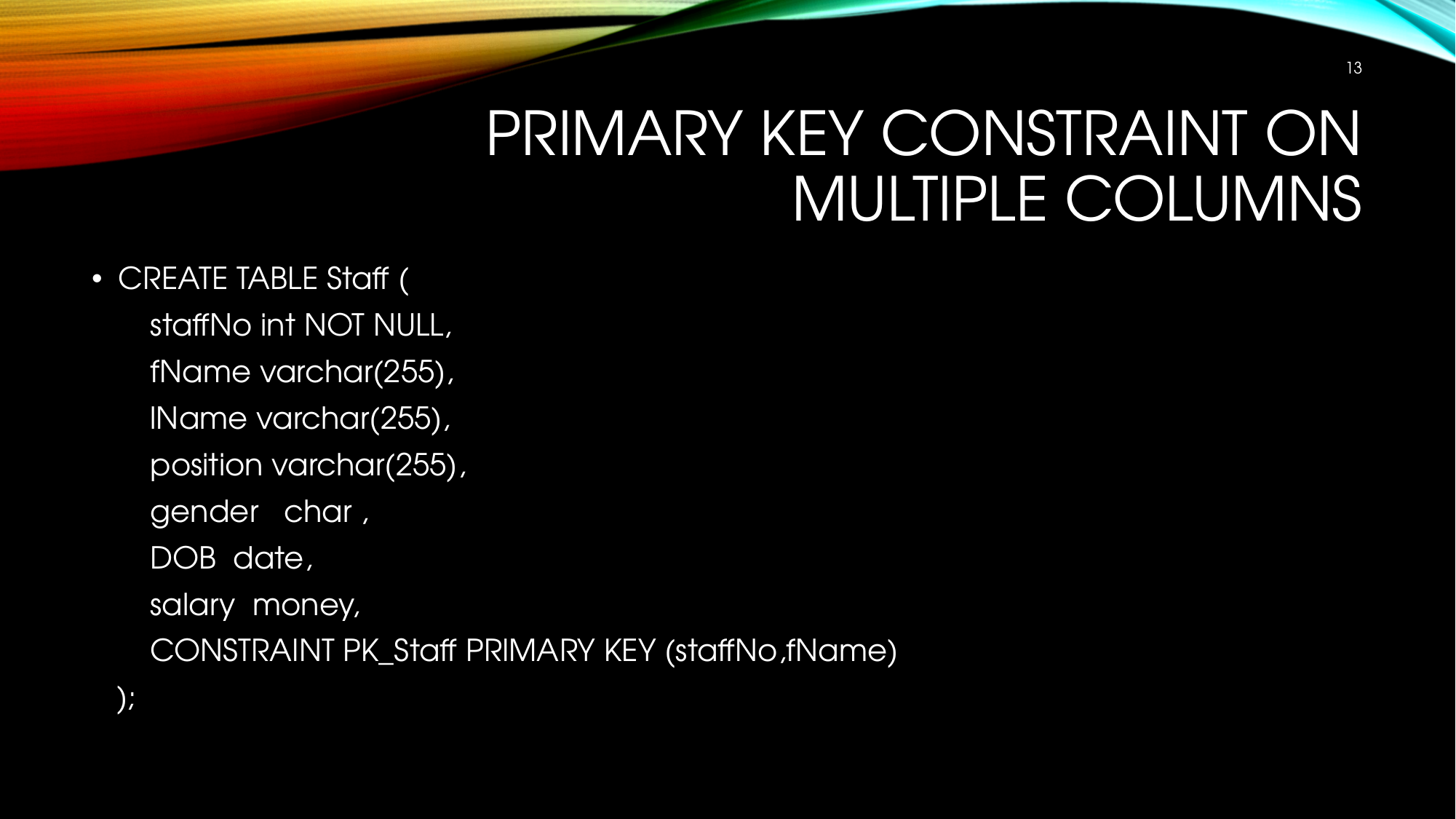

13
# PRIMARY KEY constraint on multiple columns
CREATE TABLE Staff (
       staffNo int NOT NULL,
       fName varchar(255),
       lName varchar(255),
       position varchar(255),
       gender   char ,
       DOB  date,
       salary  money,
       CONSTRAINT PK_Staff PRIMARY KEY (staffNo,fName)
   );